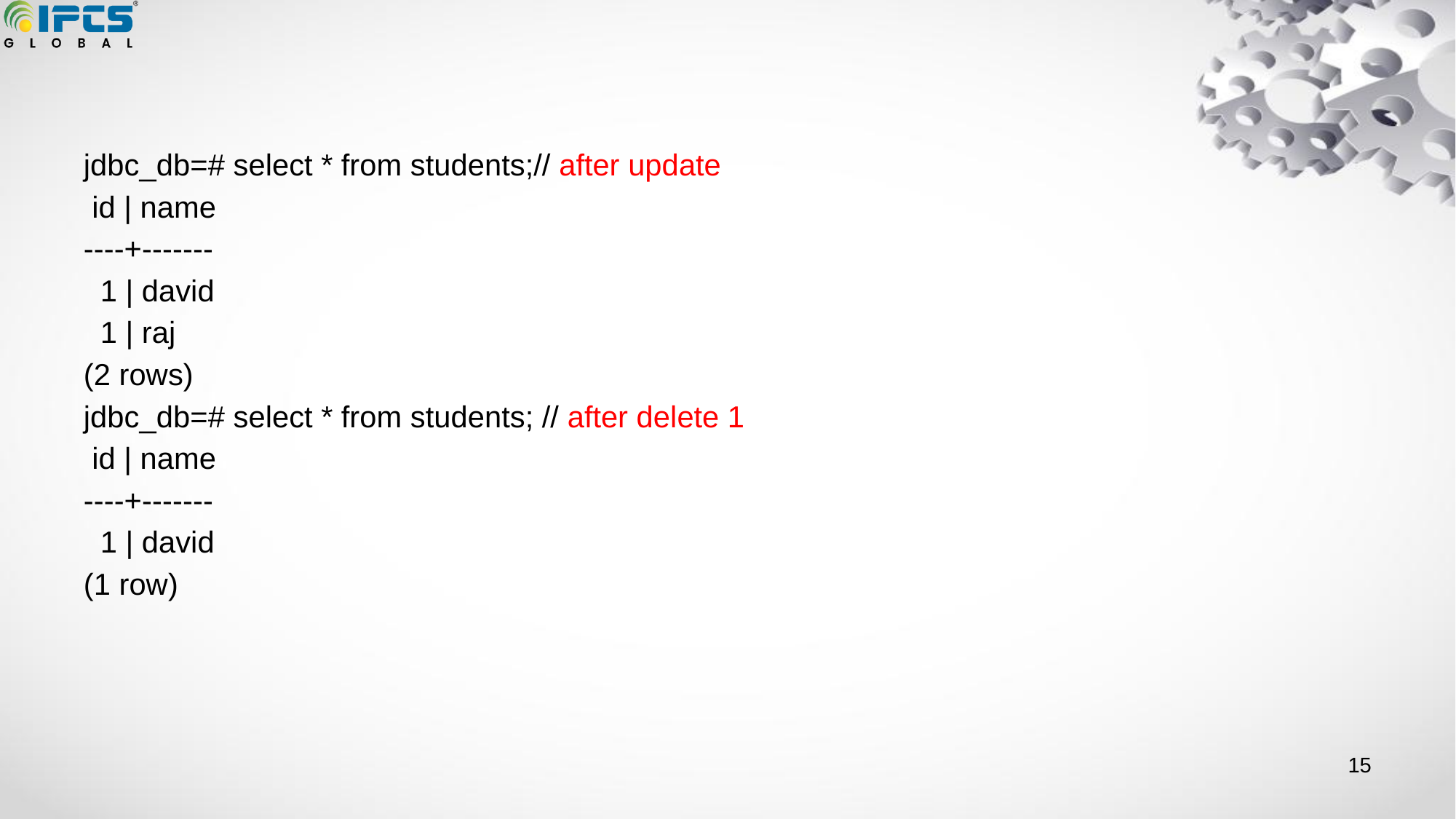

#
jdbc_db=# select * from students;// after update
 id | name
----+-------
  1 | david
  1 | raj
(2 rows)
jdbc_db=# select * from students; // after delete 1
 id | name
----+-------
  1 | david
(1 row)

15